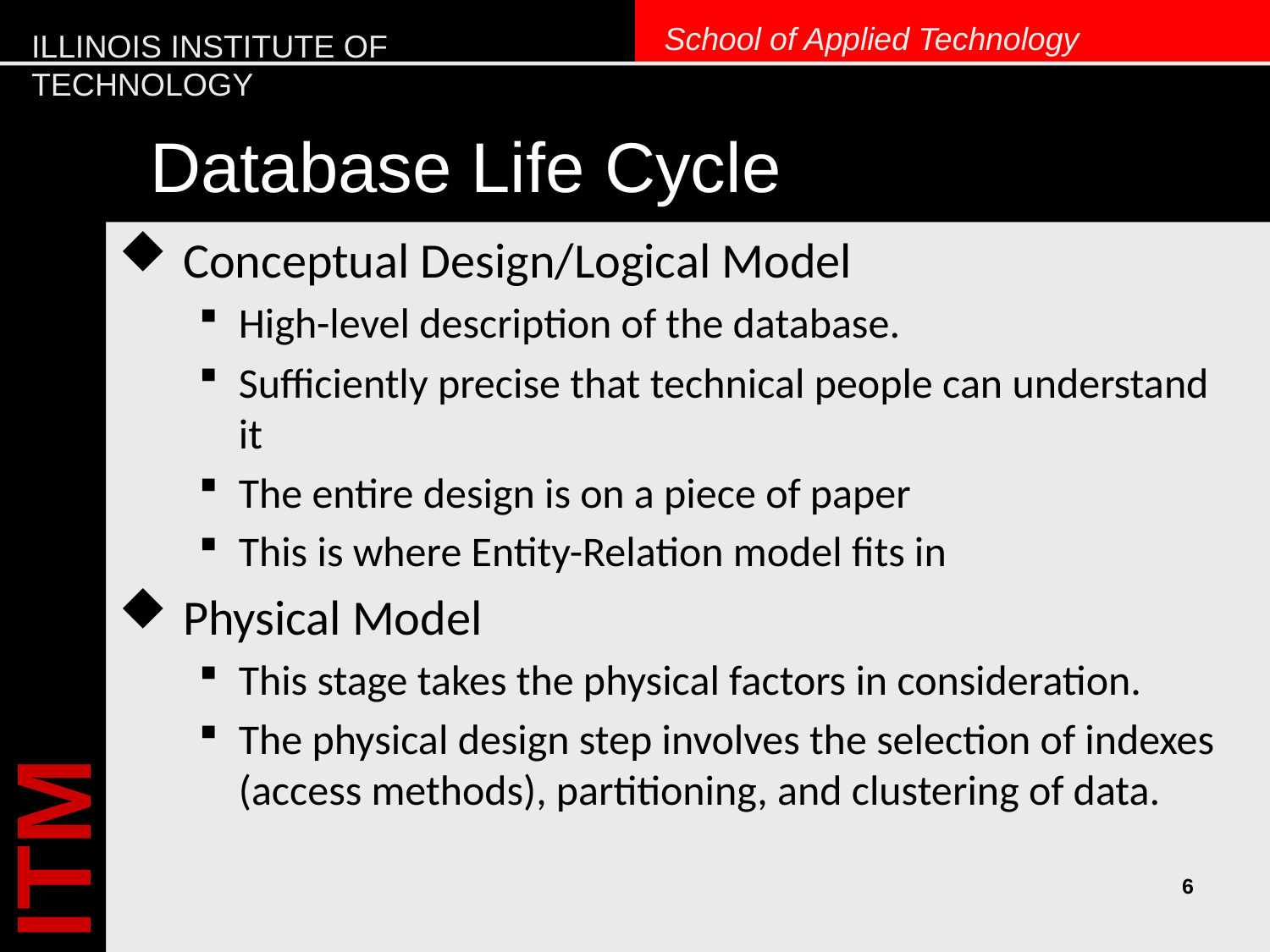

# Database Life Cycle
Conceptual Design/Logical Model
High-level description of the database.
Sufficiently precise that technical people can understand it
The entire design is on a piece of paper
This is where Entity-Relation model fits in
Physical Model
This stage takes the physical factors in consideration.
The physical design step involves the selection of indexes (access methods), partitioning, and clustering of data.

6